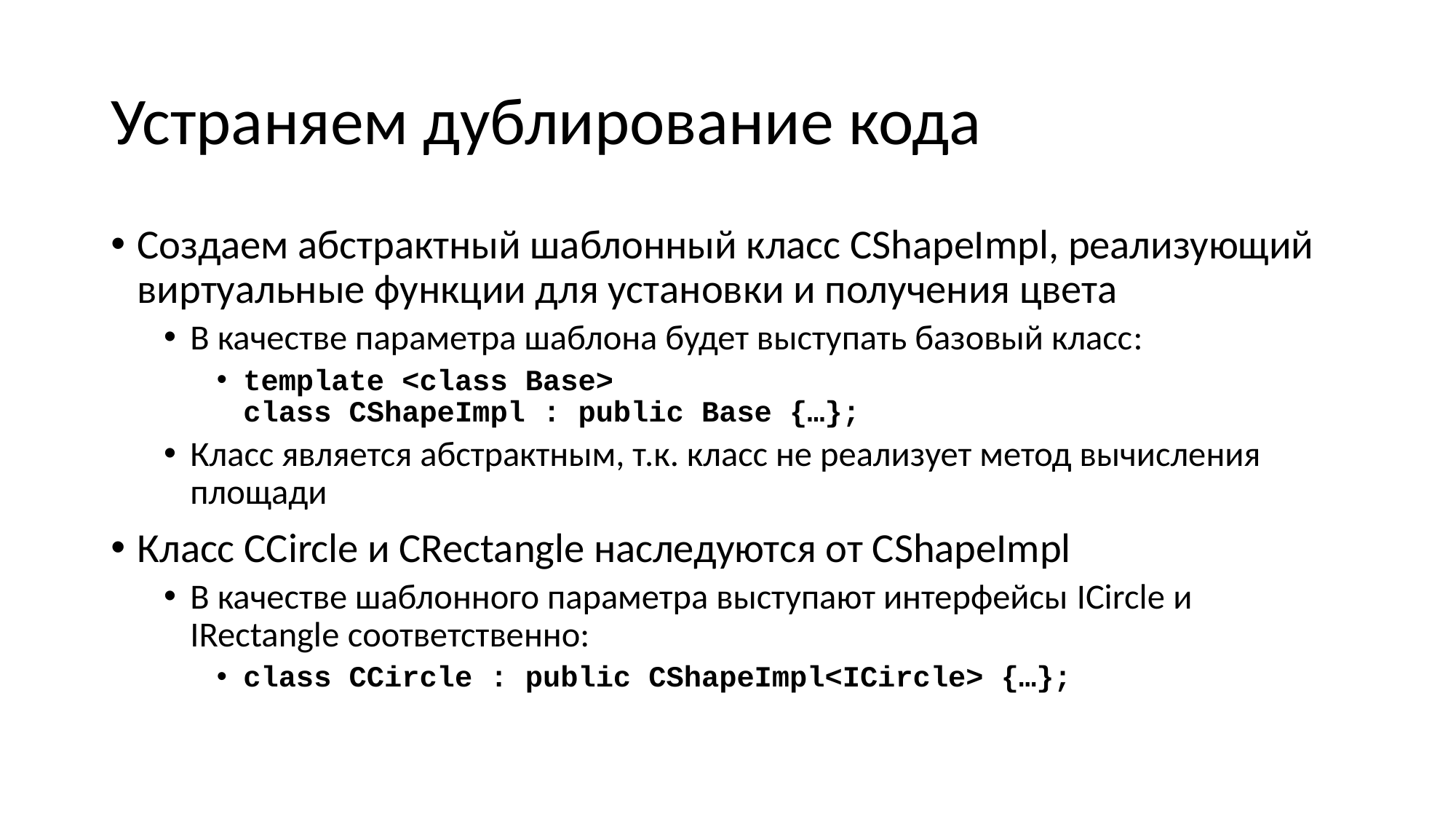

# Устраняем дублирование кода
Создаем абстрактный шаблонный класс CShapeImpl, реализующий виртуальные функции для установки и получения цвета
В качестве параметра шаблона будет выступать базовый класс:
template <class Base>
class CShapeImpl : public Base {…};
Класс является абстрактным, т.к. класс не реализует метод вычисления площади
Класс CCircle и CRectangle наследуются от CShapeImpl
В качестве шаблонного параметра выступают интерфейсы IСircle и IRectangle соответственно:
class CCircle : public CShapeImpl<ICircle> {…};